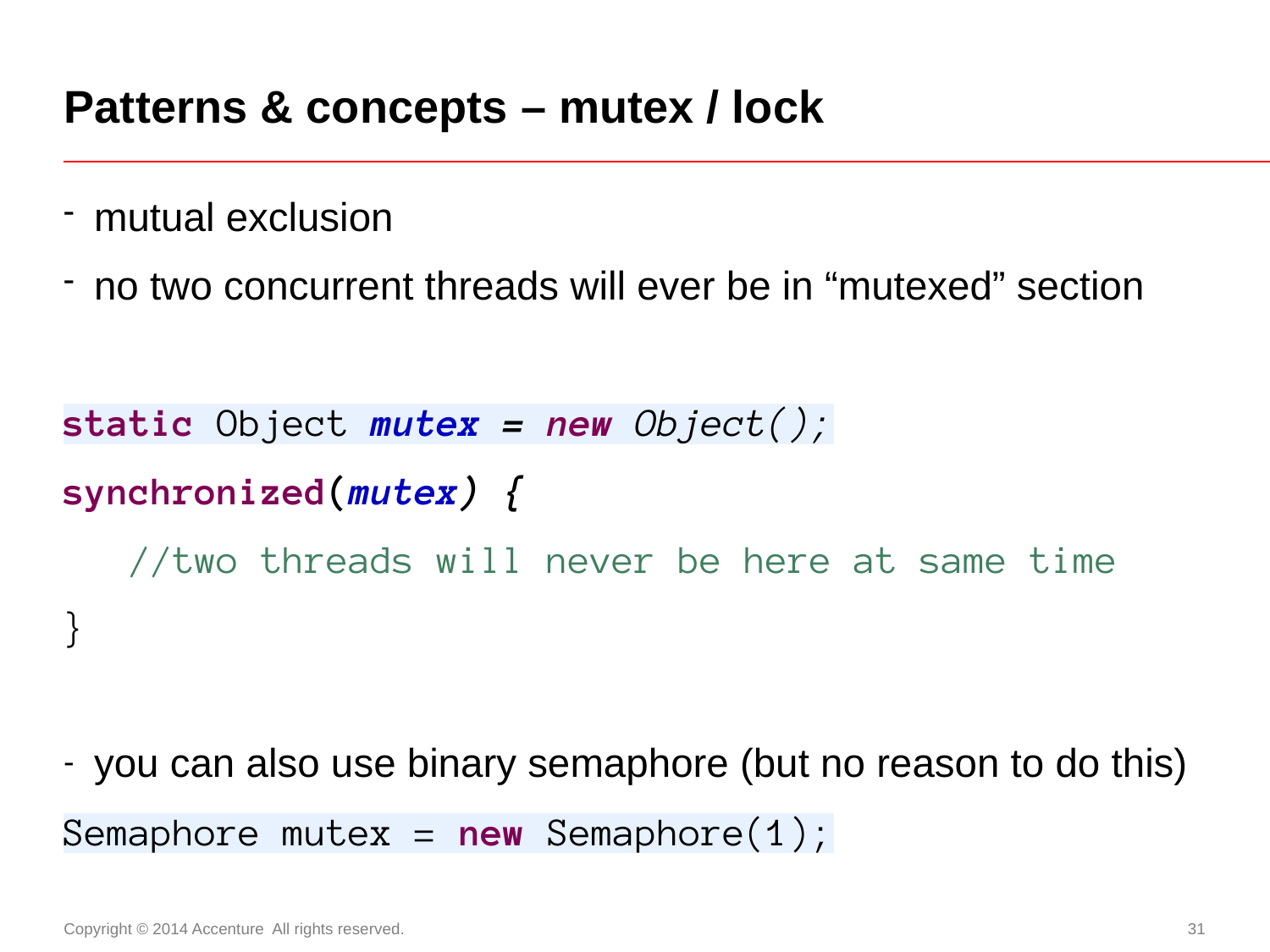

# Patterns & concepts – mutex / lock
mutual exclusion
no two concurrent threads will ever be in “mutexed” section

static Object mutex = new Object();
synchronized(mutex) {
   //two threads will never be here at same time
}

you can also use binary semaphore (but no reason to do this)
Semaphore mutex = new Semaphore(1);